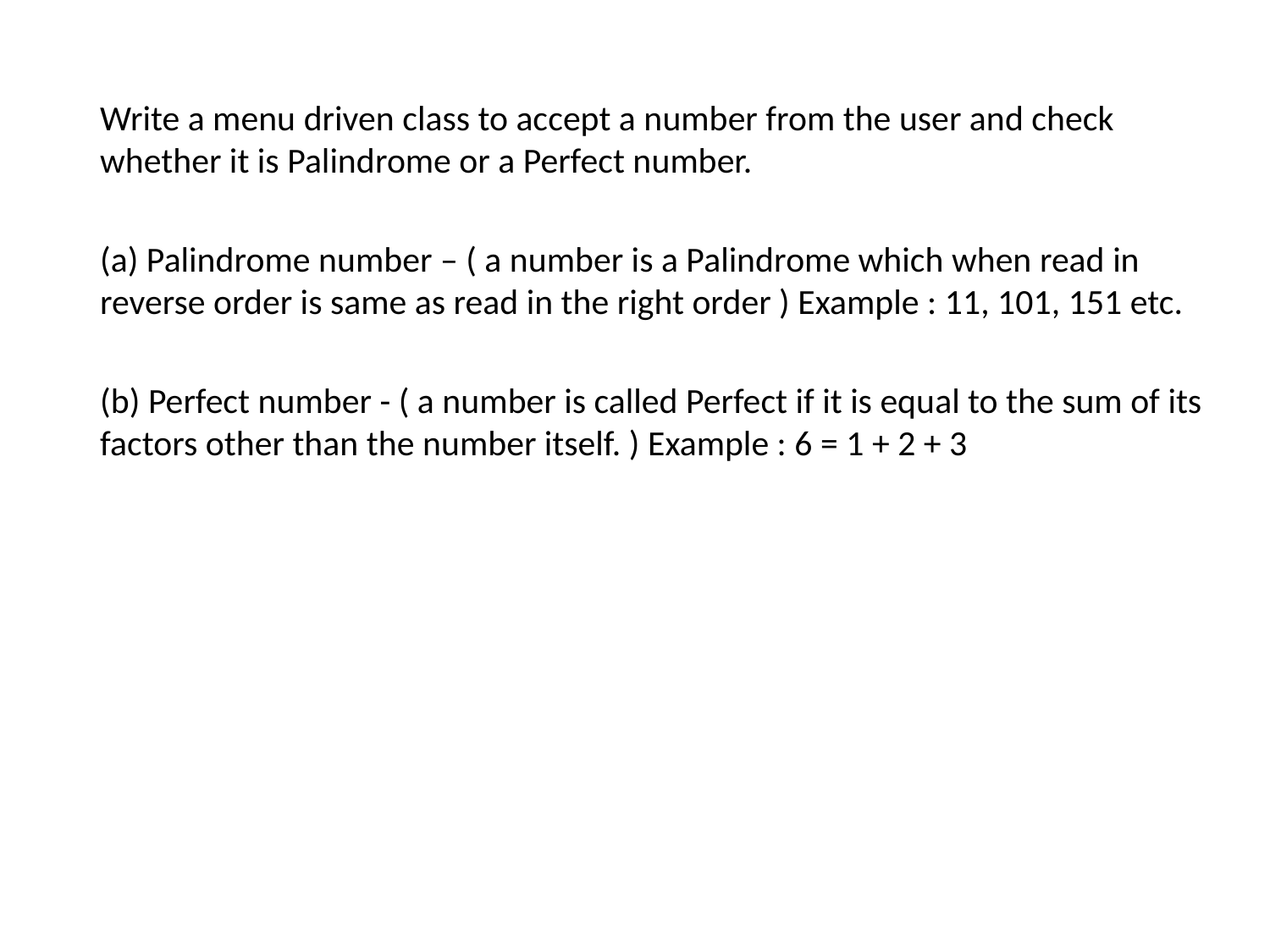

Write a menu driven class to accept a number from the user and check whether it is Palindrome or a Perfect number.

	(a) Palindrome number – ( a number is a Palindrome which when read in reverse order is same as read in the right order ) Example : 11, 101, 151 etc.

	(b) Perfect number - ( a number is called Perfect if it is equal to the sum of its factors other than the number itself. ) Example : 6 = 1 + 2 + 3